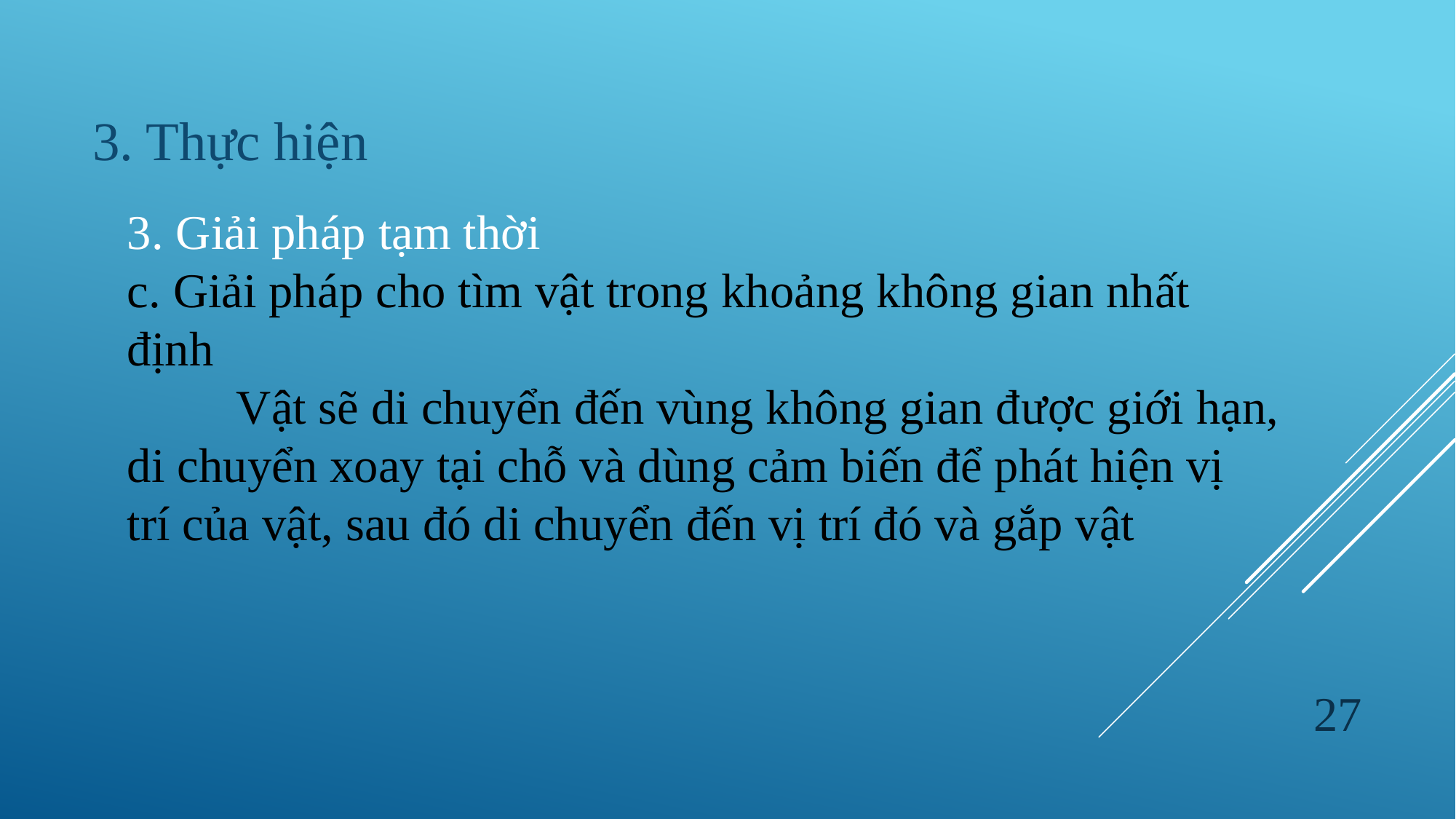

3. Thực hiện
3. Giải pháp tạm thời
c. Giải pháp cho tìm vật trong khoảng không gian nhất định
	Vật sẽ di chuyển đến vùng không gian được giới hạn, di chuyển xoay tại chỗ và dùng cảm biến để phát hiện vị trí của vật, sau đó di chuyển đến vị trí đó và gắp vật
27